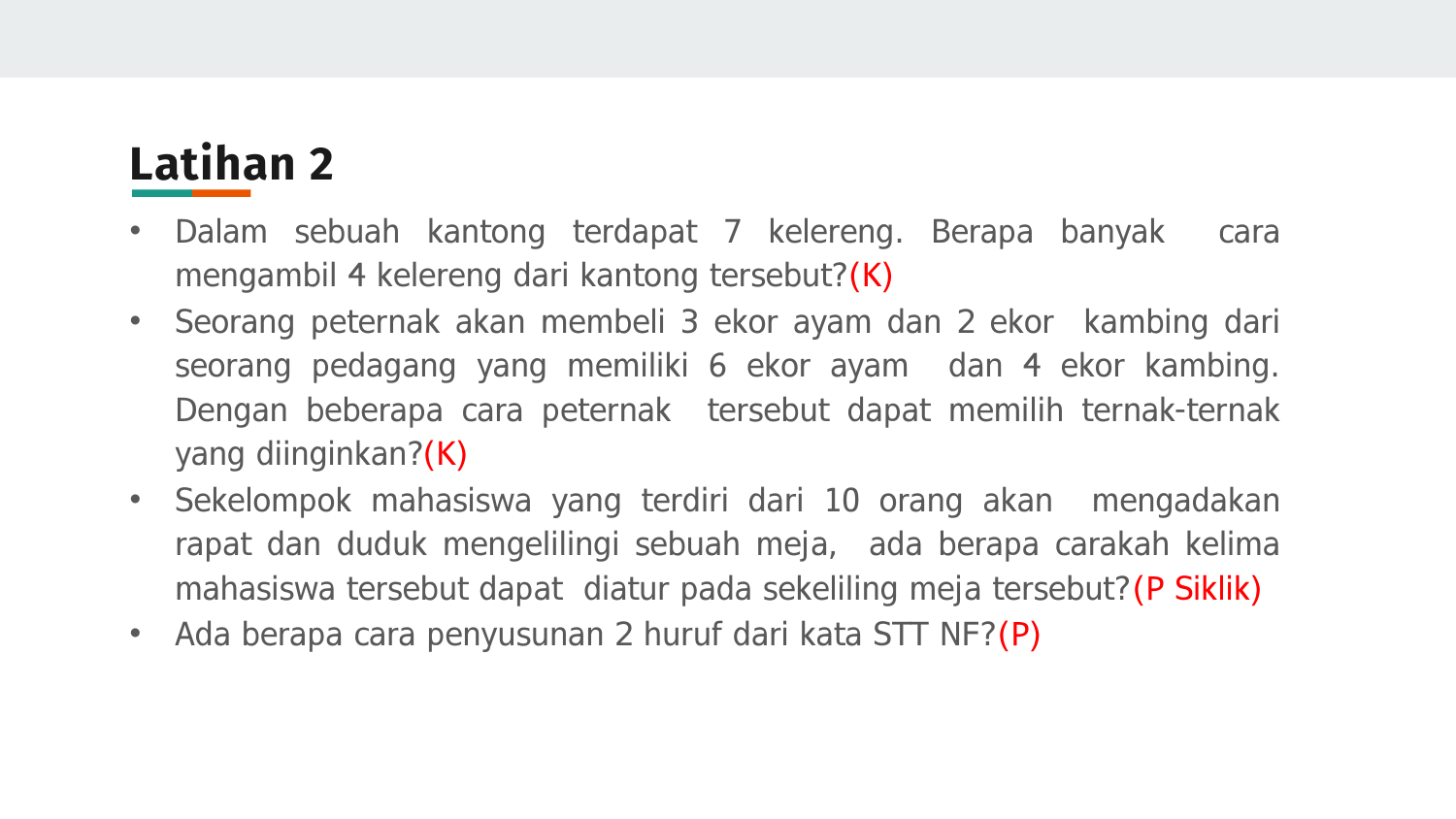

# Latihan 2
Dalam sebuah kantong terdapat 7 kelereng. Berapa banyak  cara mengambil 4 kelereng dari kantong tersebut?(K)
Seorang peternak akan membeli 3 ekor ayam dan 2 ekor  kambing dari seorang pedagang yang memiliki 6 ekor ayam  dan 4 ekor kambing. Dengan beberapa cara peternak  tersebut dapat memilih ternak-ternak yang diinginkan?(K)
Sekelompok mahasiswa yang terdiri dari 10 orang akan  mengadakan rapat dan duduk mengelilingi sebuah meja,  ada berapa carakah kelima mahasiswa tersebut dapat  diatur pada sekeliling meja tersebut?(P Siklik)
Ada berapa cara penyusunan 2 huruf dari kata STT NF?(P)